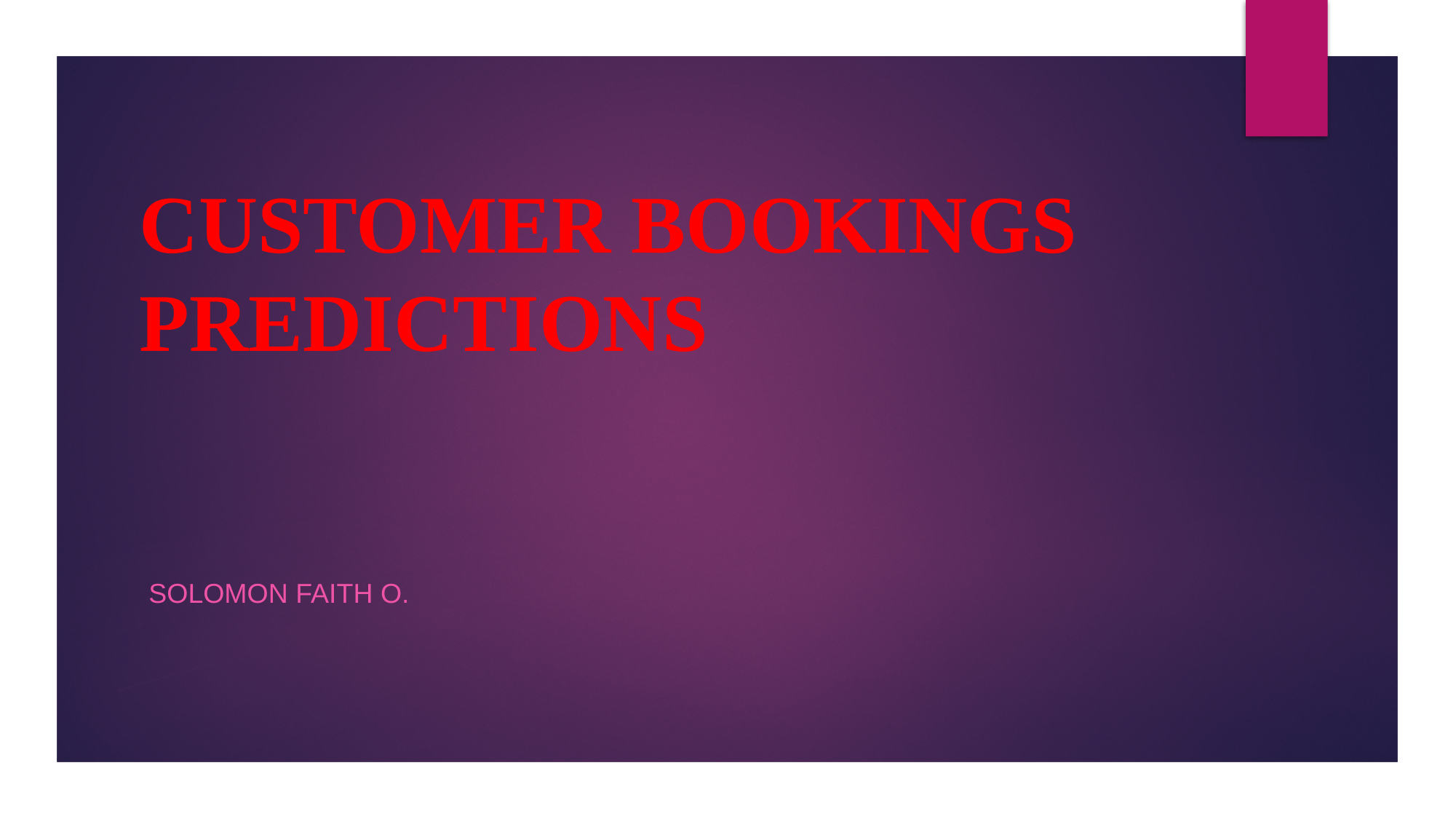

# CUSTOMER BOOKINGS PREDICTIONS
SOLOMON FAITH O.